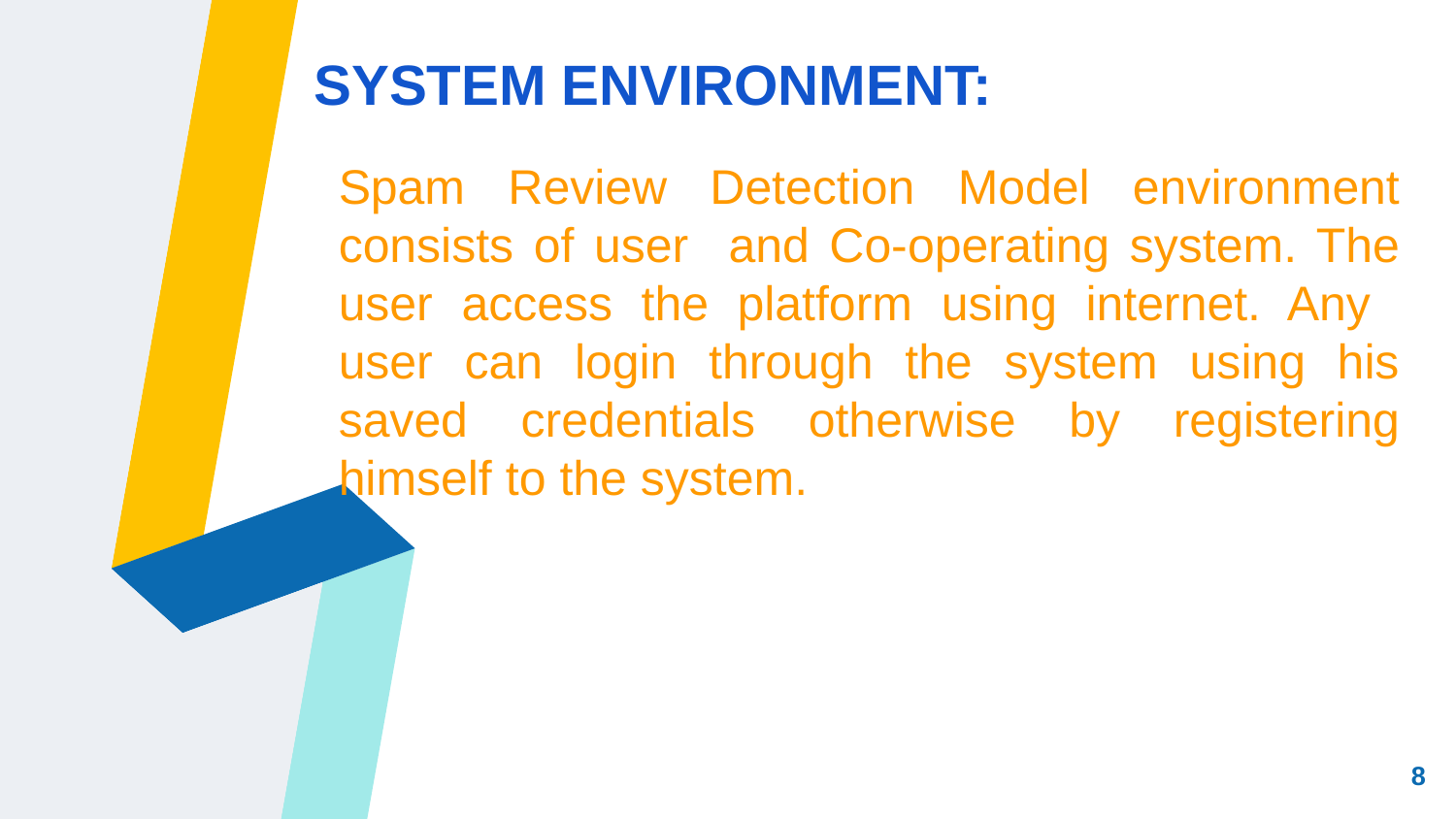

SYSTEM ENVIRONMENT:
Spam Review Detection Model environment consists of user  and Co-operating system. The user access the platform using internet. Any  user can login through the system using his saved credentials otherwise by registering himself to the system.
8